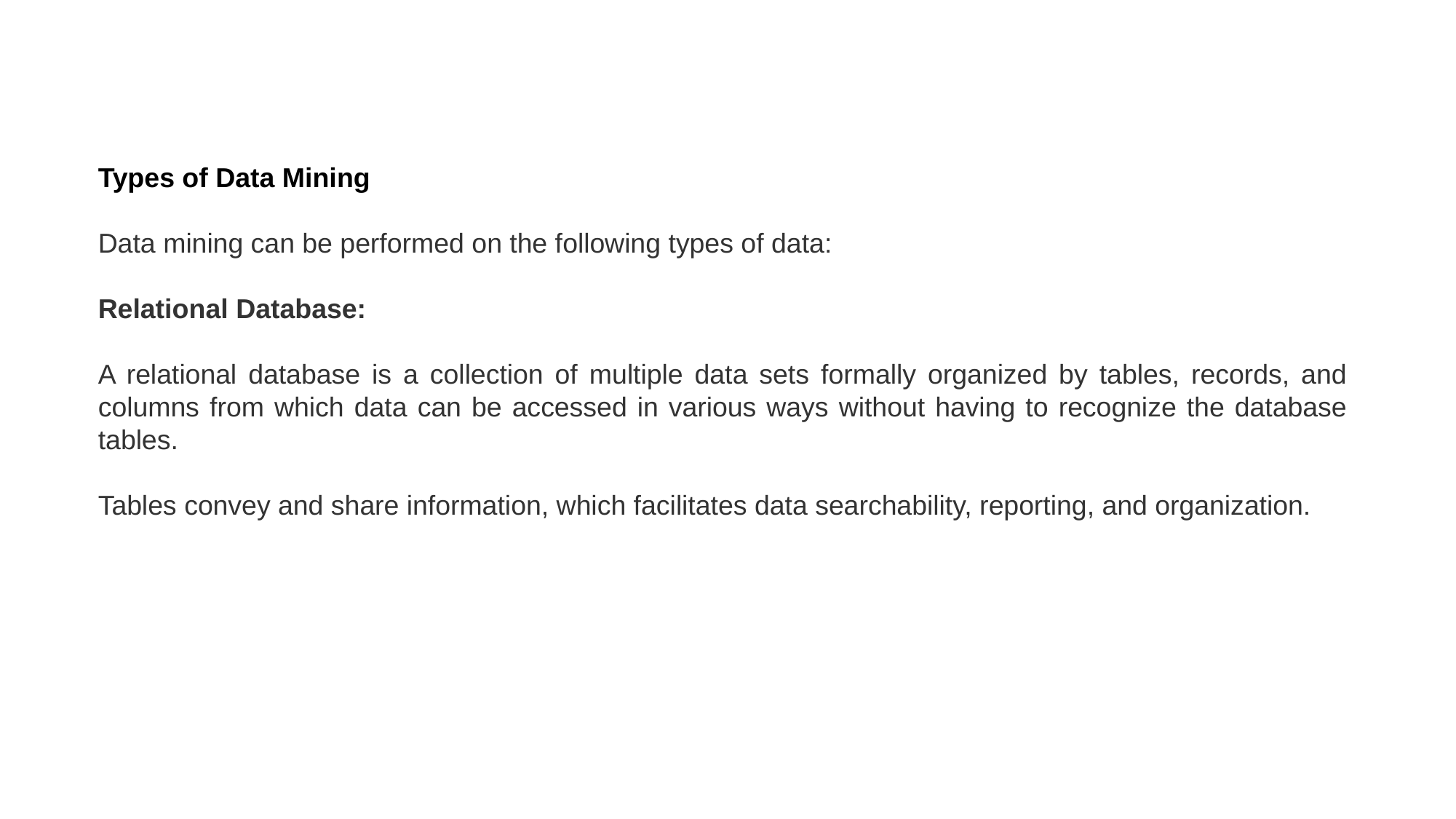

Types of Data Mining

Data mining can be performed on the following types of data:

Relational Database:

A relational database is a collection of multiple data sets formally organized by tables, records, and columns from which data can be accessed in various ways without having to recognize the database tables.

Tables convey and share information, which facilitates data searchability, reporting, and organization.